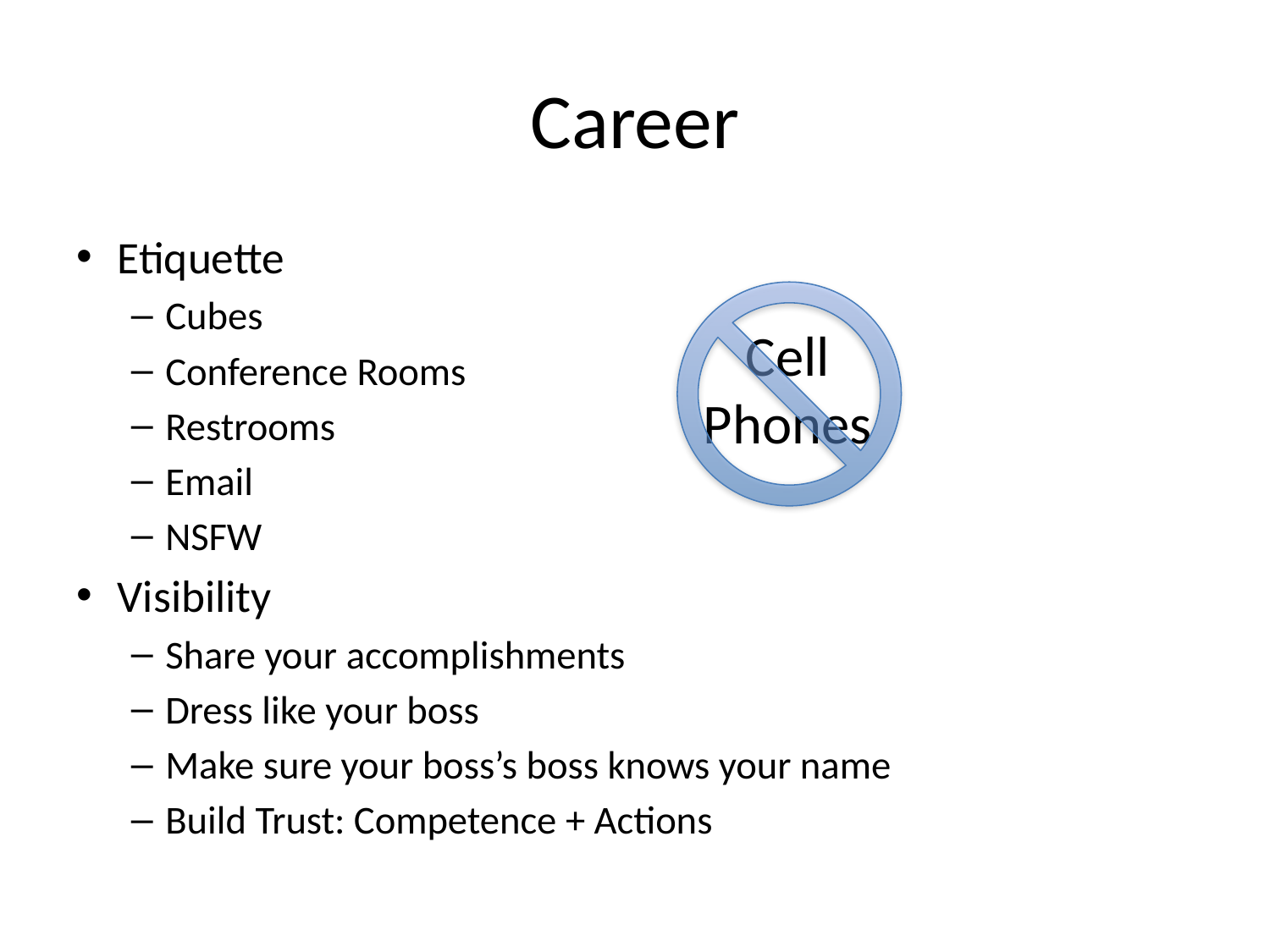

# Career
Etiquette
Cubes
Conference Rooms
Restrooms
Email
NSFW
Visibility
Share your accomplishments
Dress like your boss
Make sure your boss’s boss knows your name
Build Trust: Competence + Actions

Cell
Phones